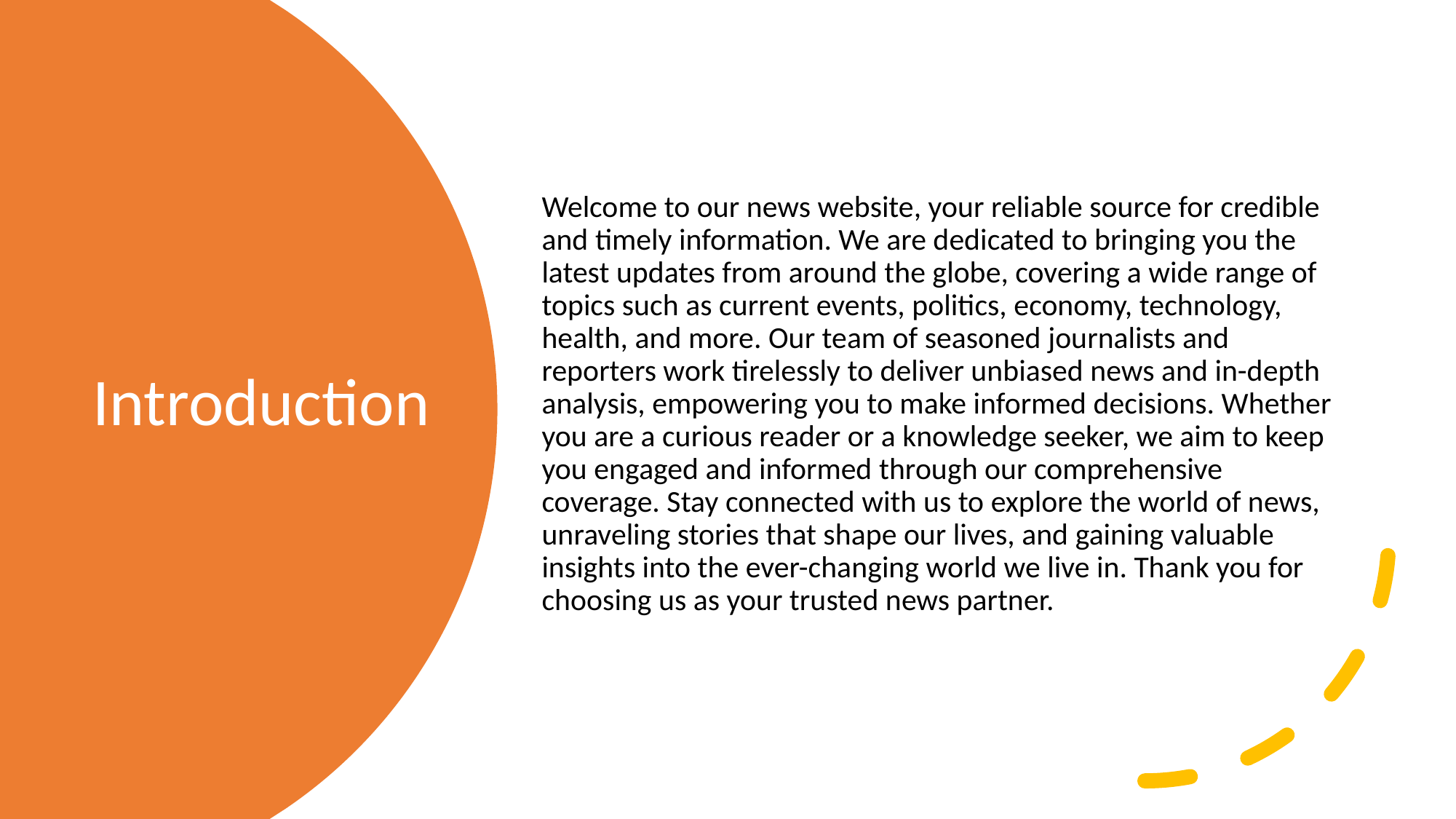

Welcome to our news website, your reliable source for credible and timely information. We are dedicated to bringing you the latest updates from around the globe, covering a wide range of topics such as current events, politics, economy, technology, health, and more. Our team of seasoned journalists and reporters work tirelessly to deliver unbiased news and in-depth analysis, empowering you to make informed decisions. Whether you are a curious reader or a knowledge seeker, we aim to keep you engaged and informed through our comprehensive coverage. Stay connected with us to explore the world of news, unraveling stories that shape our lives, and gaining valuable insights into the ever-changing world we live in. Thank you for choosing us as your trusted news partner.
# Introduction